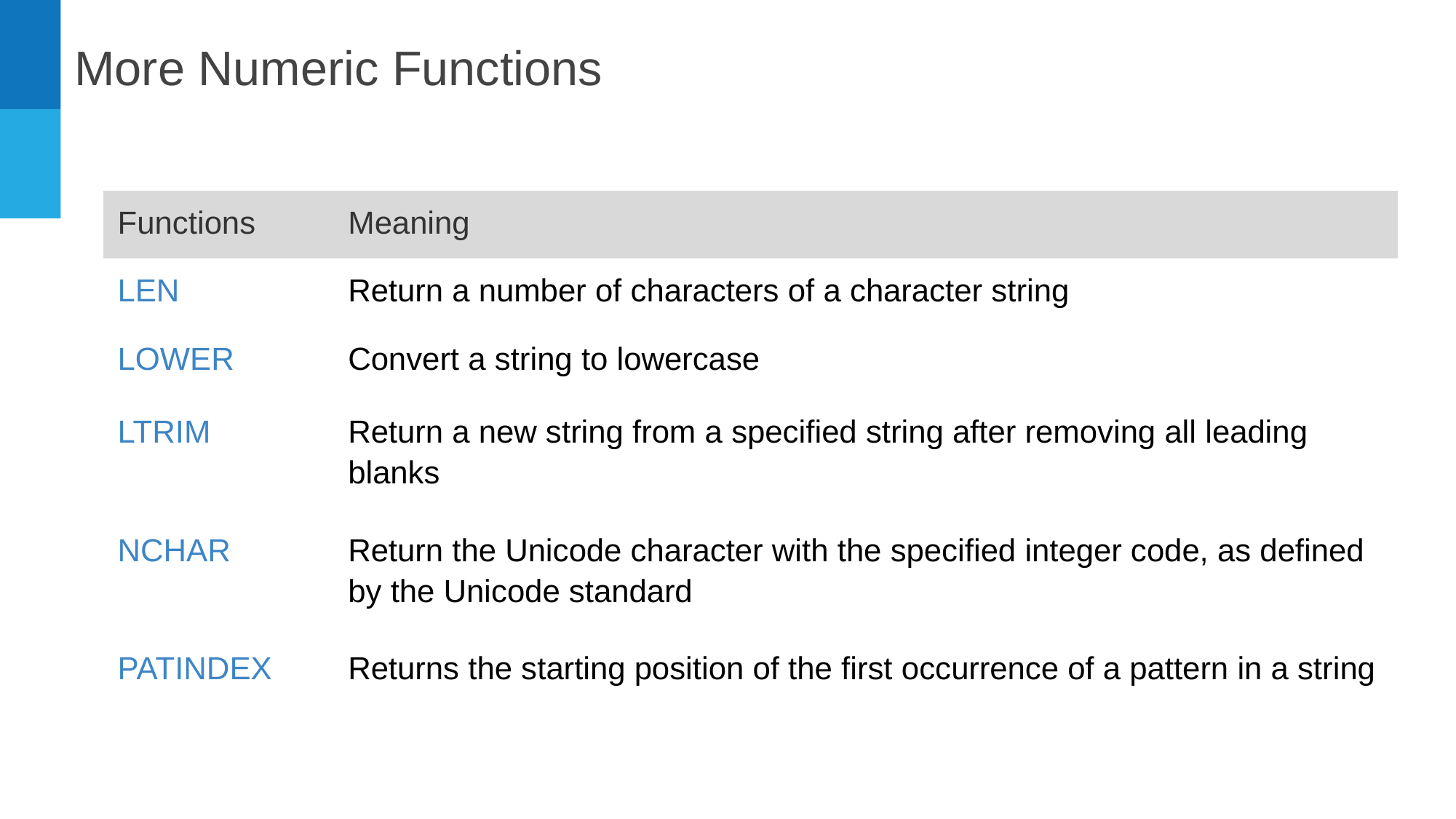

More Numeric Functions

| Functions | Meaning |
| --- | --- |
| LEN | Return a number of characters of a character string |
| LOWER | Convert a string to lowercase |
| LTRIM | Return a new string from a specified string after removing all leading blanks |
| NCHAR | Return the Unicode character with the specified integer code, as defined by the Unicode standard |
| PATINDEX | Returns the starting position of the first occurrence of a pattern in a string |